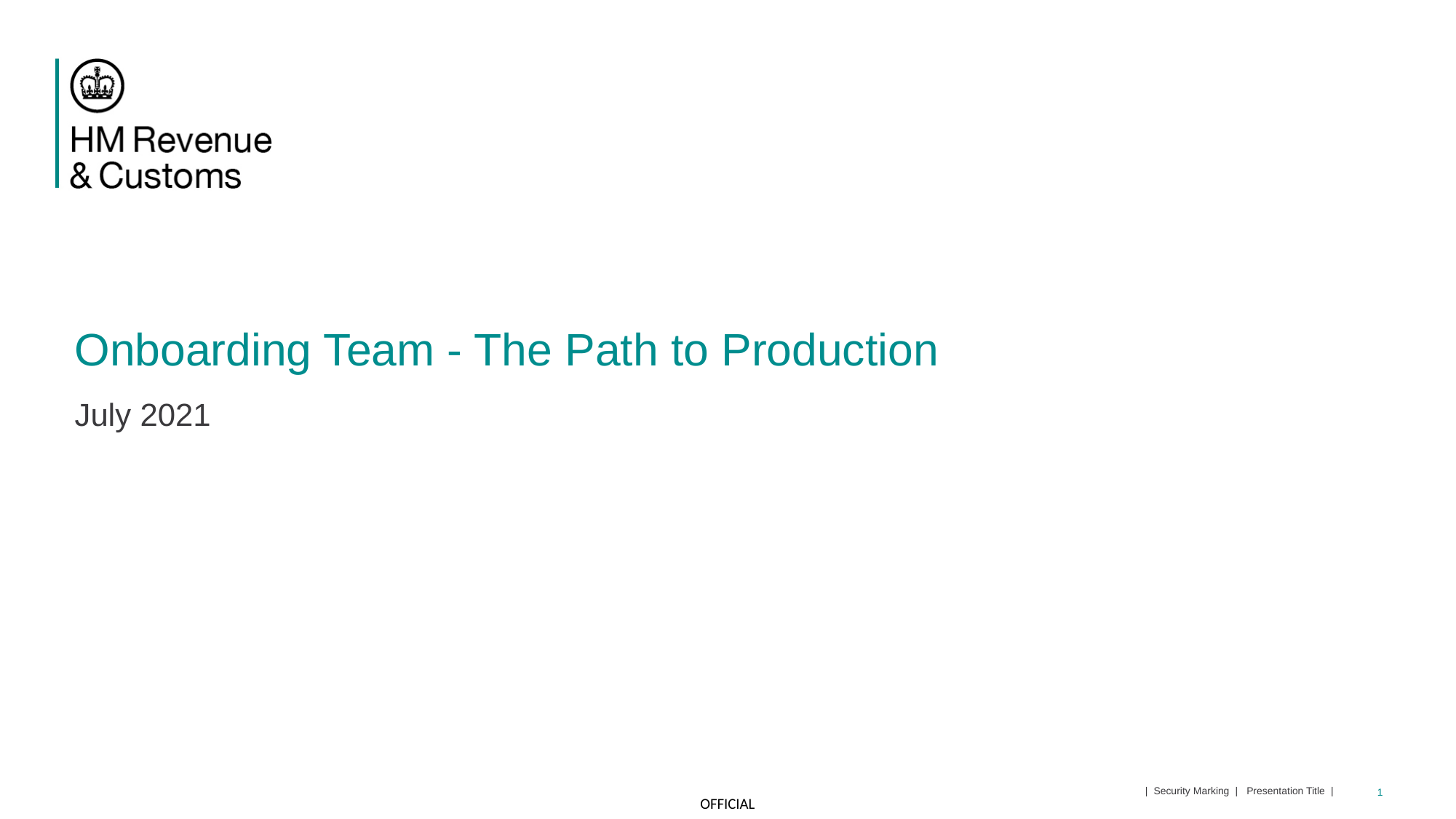

# Onboarding Team - The Path to Production
July 2021

|  Security Marking  |   Presentation Title  |
1